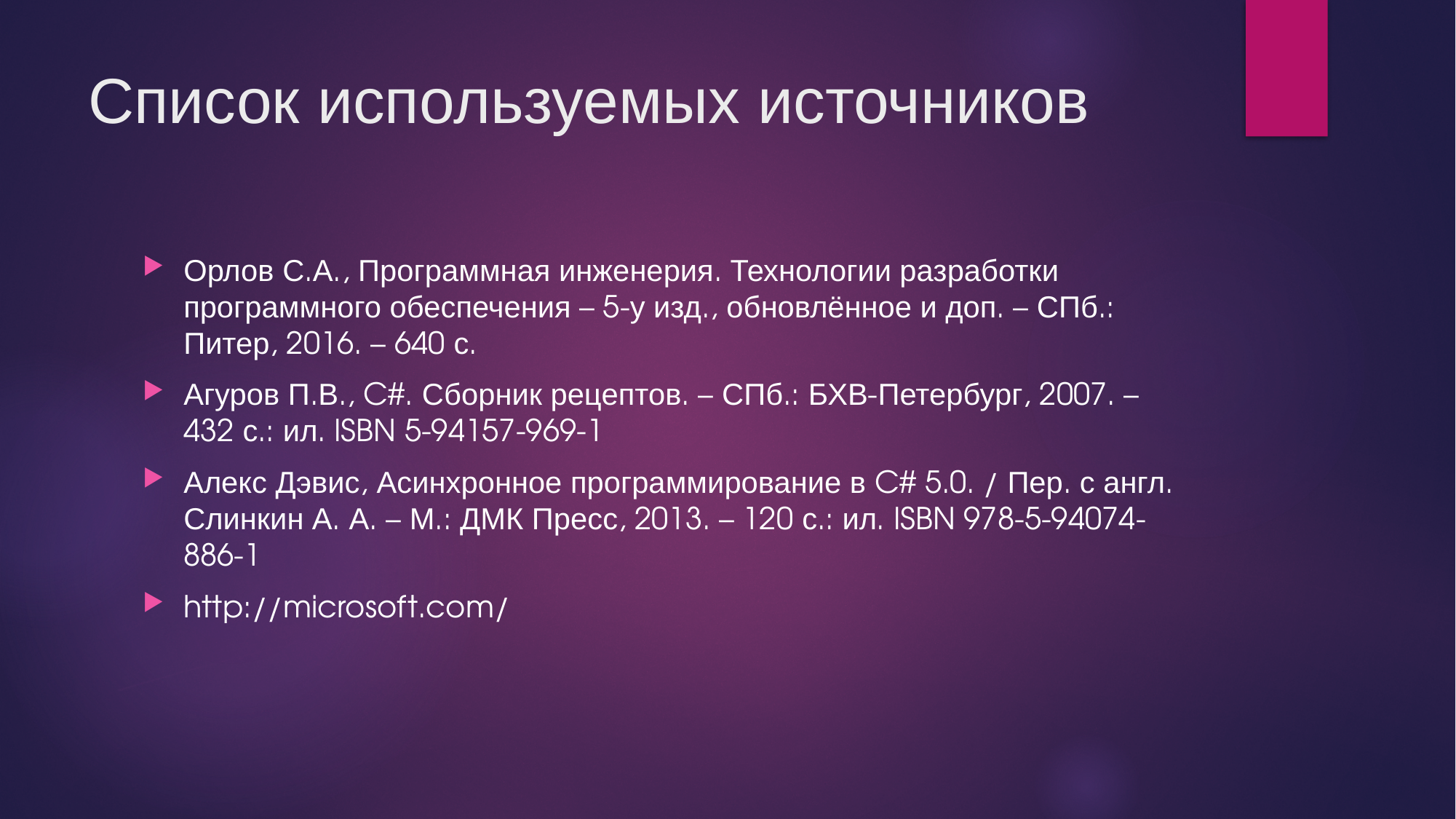

# Список используемых источников
Орлов С.А., Программная инженерия. Технологии разработки программного обеспечения – 5-у изд., обновлённое и доп. – СПб.: Питер, 2016. – 640 с.
Агуров П.В., C#. Сборник рецептов. – СПб.: БХВ-Петербург, 2007. – 432 с.: ил. ISBN 5-94157-969-1
Алекс Дэвис, Асинхронное программирование в C# 5.0. / Пер. с англ. Слинкин А. А. – М.: ДМК Пресс, 2013. – 120 с.: ил. ISBN 978-5-94074-886-1
http://microsoft.com/